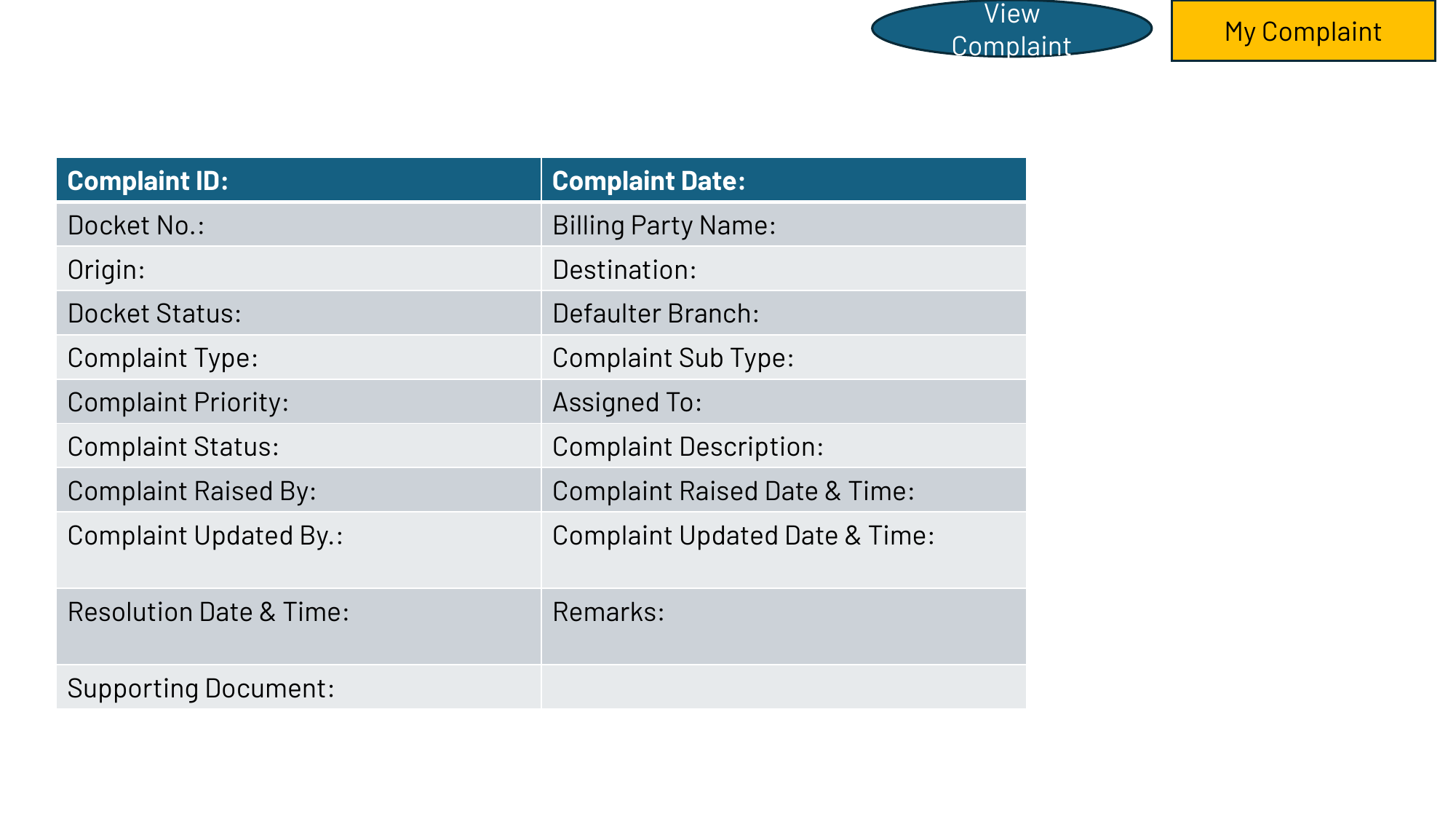

View Complaint
My Complaint
| Complaint ID: | Complaint Date: |
| --- | --- |
| Docket No.: | Billing Party Name: |
| Origin: | Destination: |
| Docket Status: | Defaulter Branch: |
| Complaint Type: | Complaint Sub Type: |
| Complaint Priority: | Assigned To: |
| Complaint Status: | Complaint Description: |
| Complaint Raised By: | Complaint Raised Date & Time: |
| Complaint Updated By.: | Complaint Updated Date & Time: |
| Resolution Date & Time: | Remarks: |
| Supporting Document: |  |